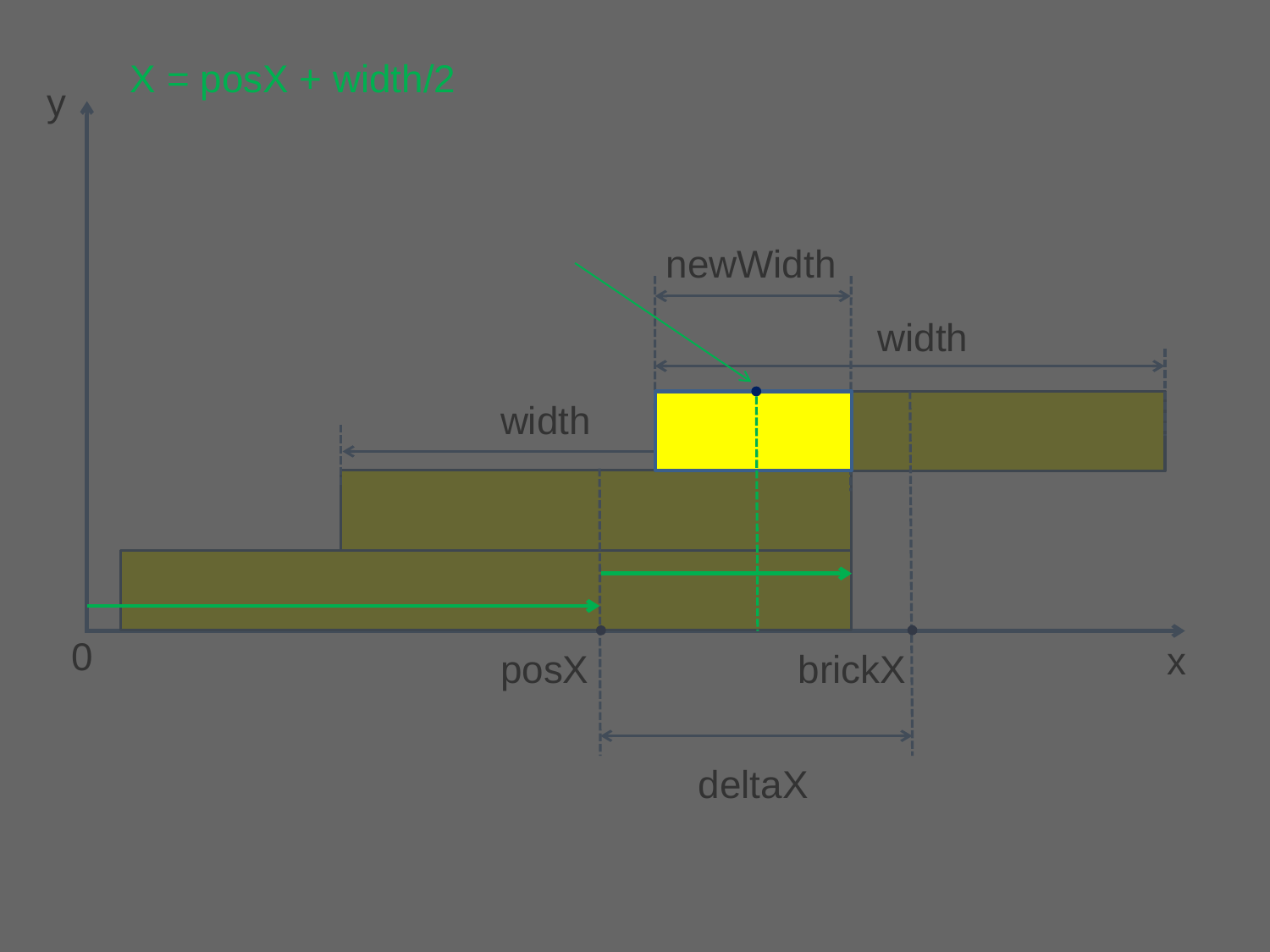

X = posX + width/2
y
newWidth
width

width

0
x
posX
brickX
deltaX